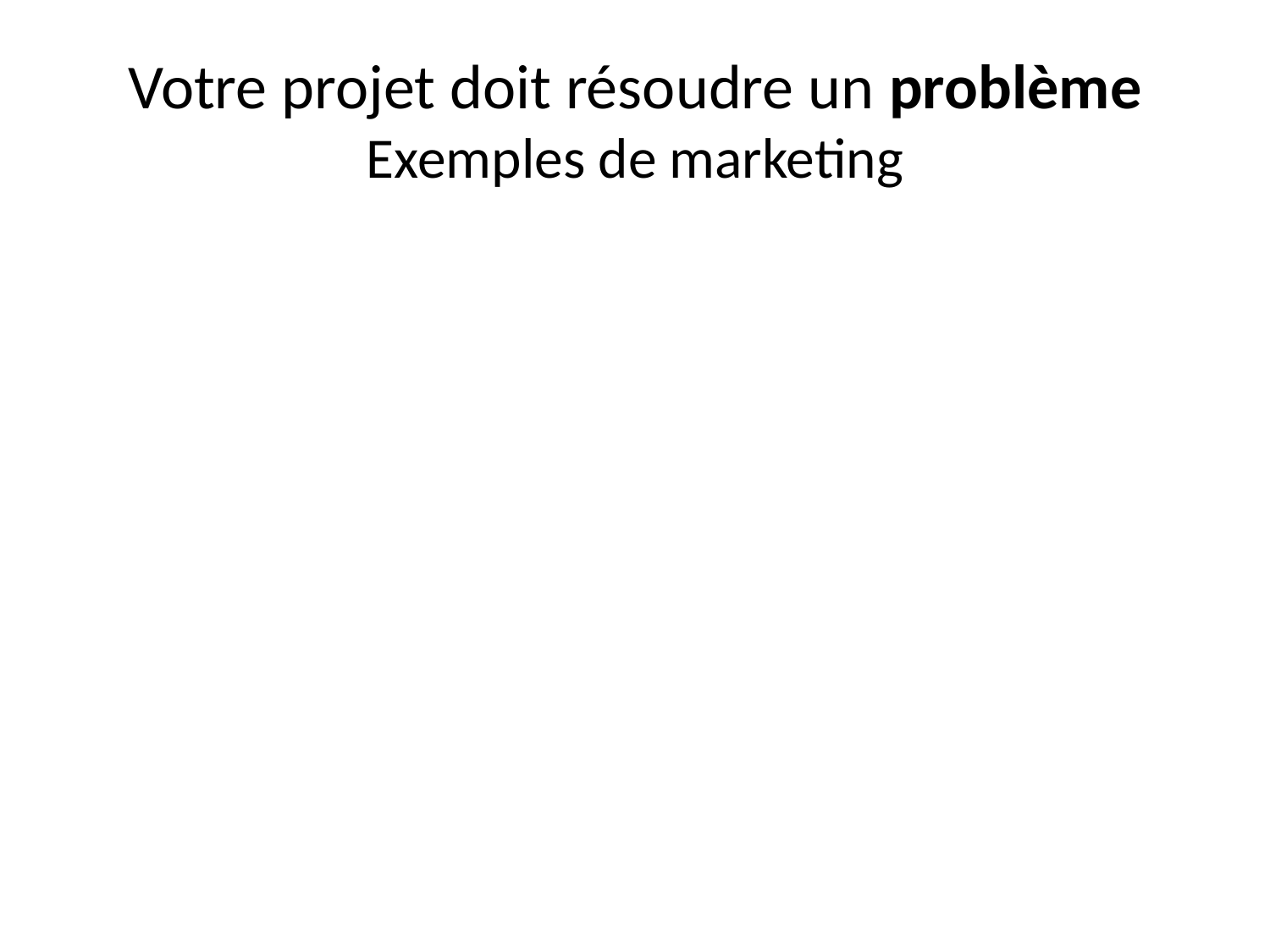

# Votre projet doit résoudre un problème Exemples de marketing